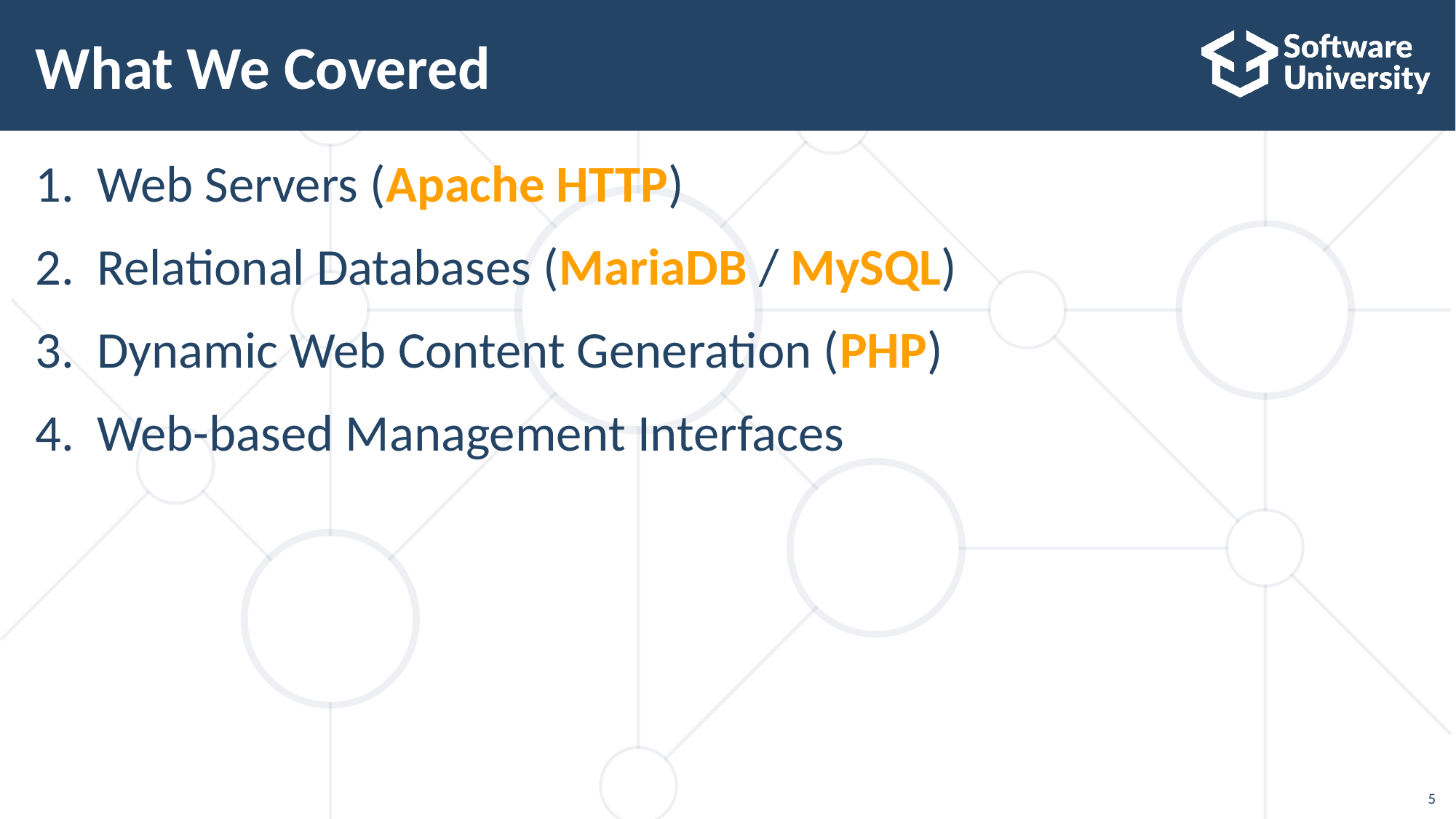

# What We Covered
Web Servers (Apache HTTP)
Relational Databases (MariaDB / MySQL)
Dynamic Web Content Generation (PHP)
Web-based Management Interfaces
5